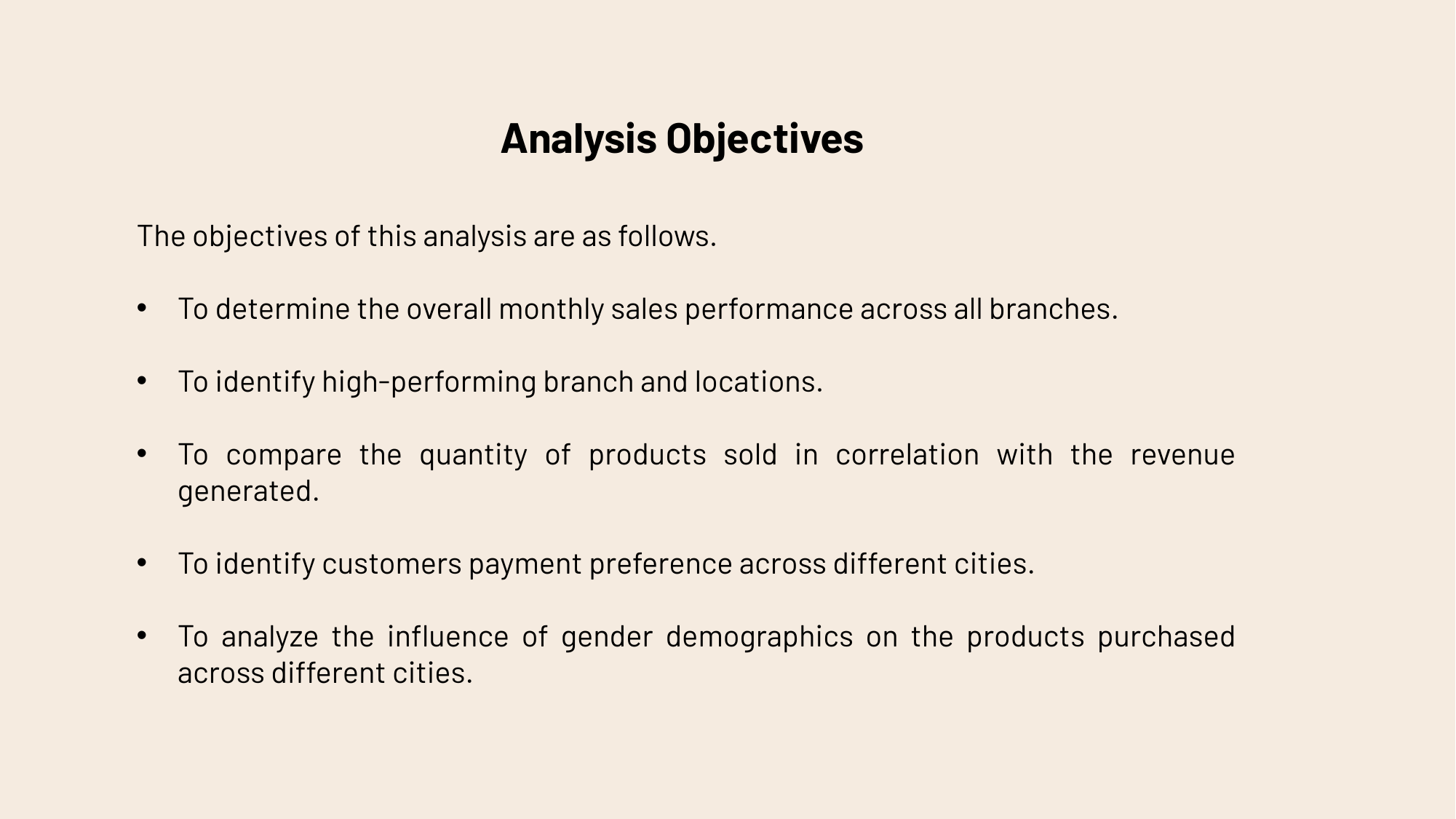

Analysis Objectives
The objectives of this analysis are as follows.

To determine the overall monthly sales performance across all branches.

To identify high-performing branch and locations.

To compare the quantity of products sold in correlation with the revenue generated.

To identify customers payment preference across different cities.

To analyze the influence of gender demographics on the products purchased across different cities.